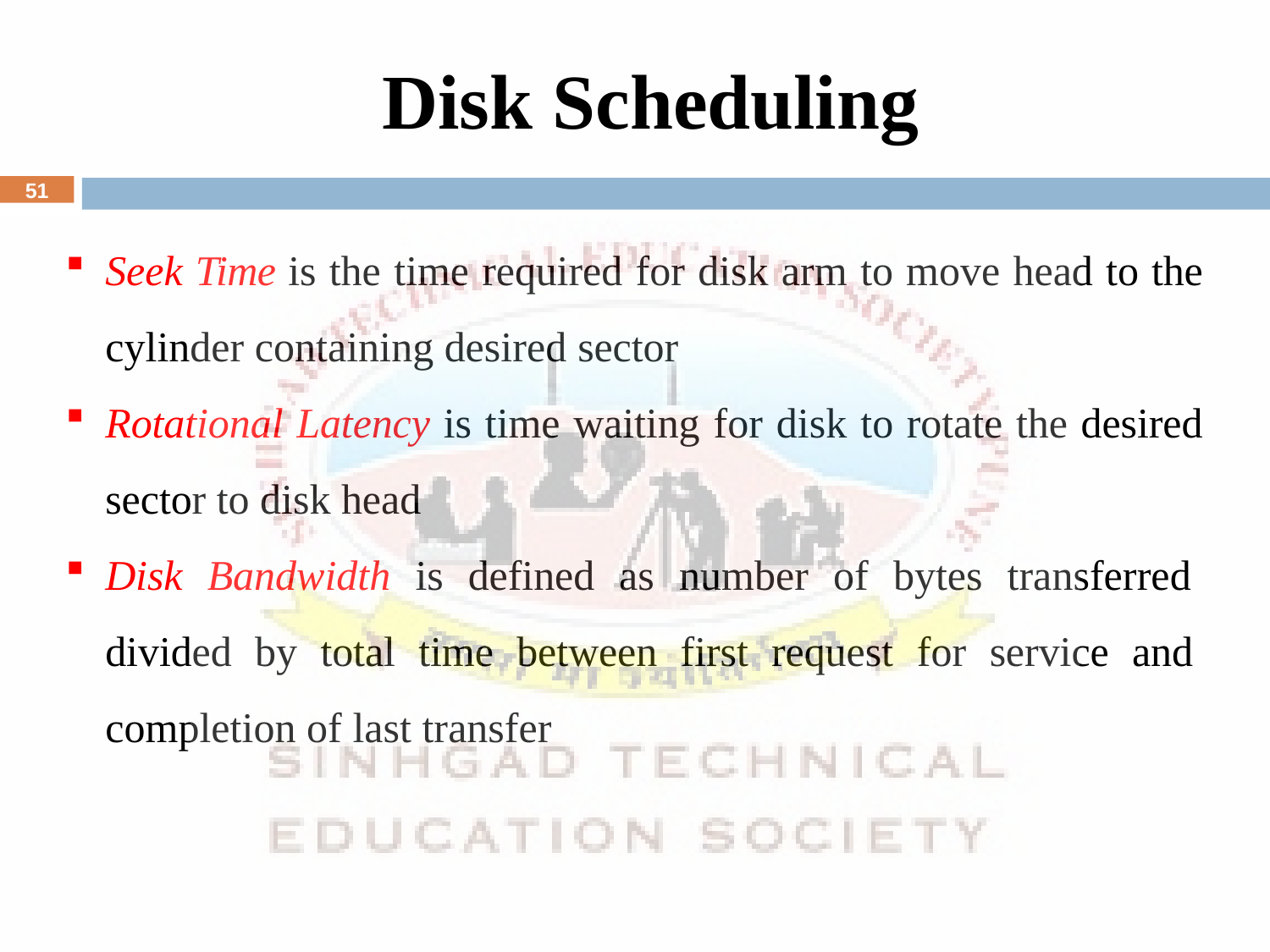

# Disk Scheduling
51

Seek Time is the time required for disk arm to move head to the  cylinder containing desired sector
Rotational Latency is time waiting for disk to rotate the desired  sector to disk head
Disk Bandwidth is defined as number of bytes transferred  divided by total time between first request for service and  completion of last transfer